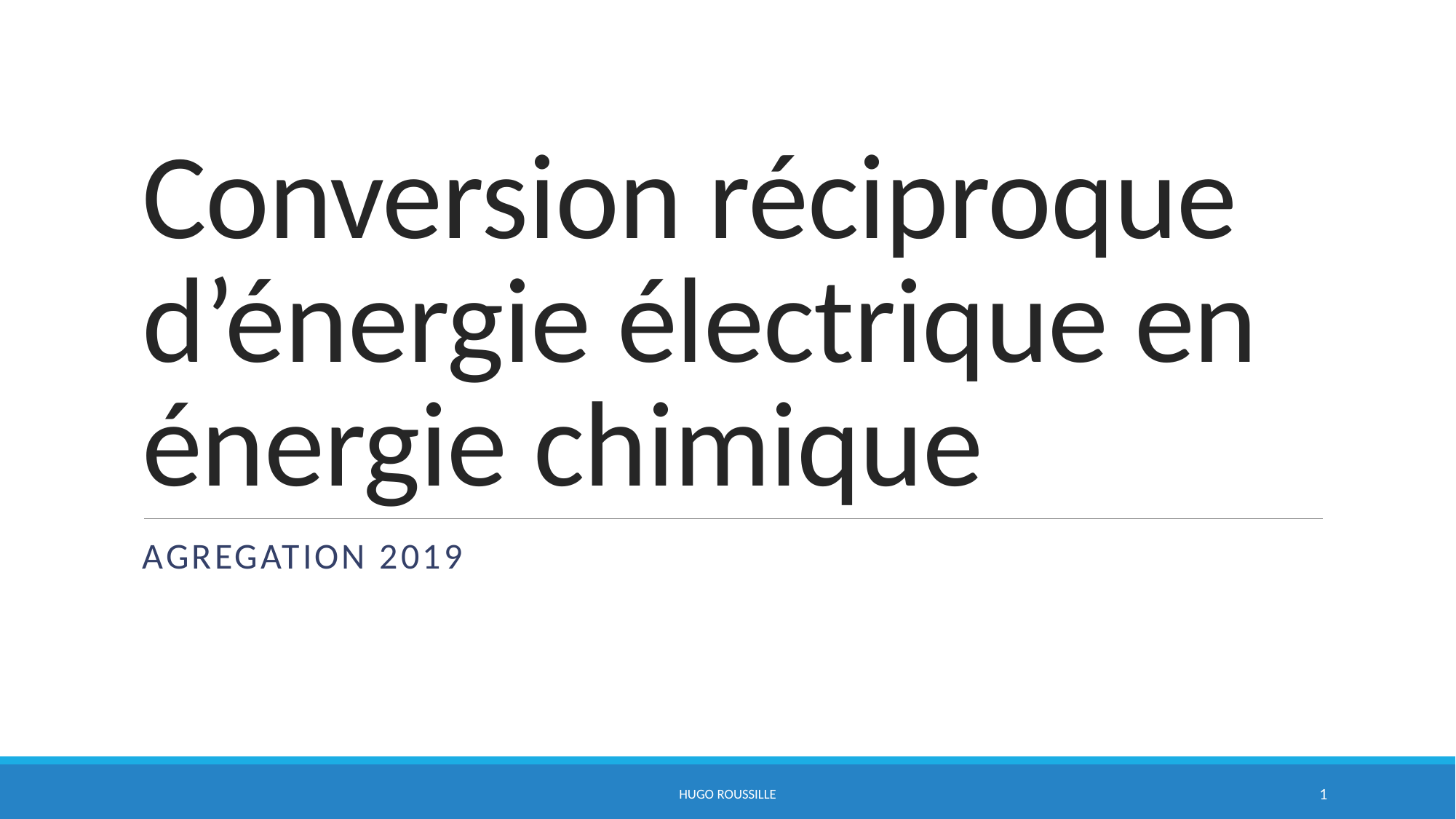

# Conversion réciproque d’énergie électrique en énergie chimique
AGREGATION 2019
HUGO ROUSSILLE
1